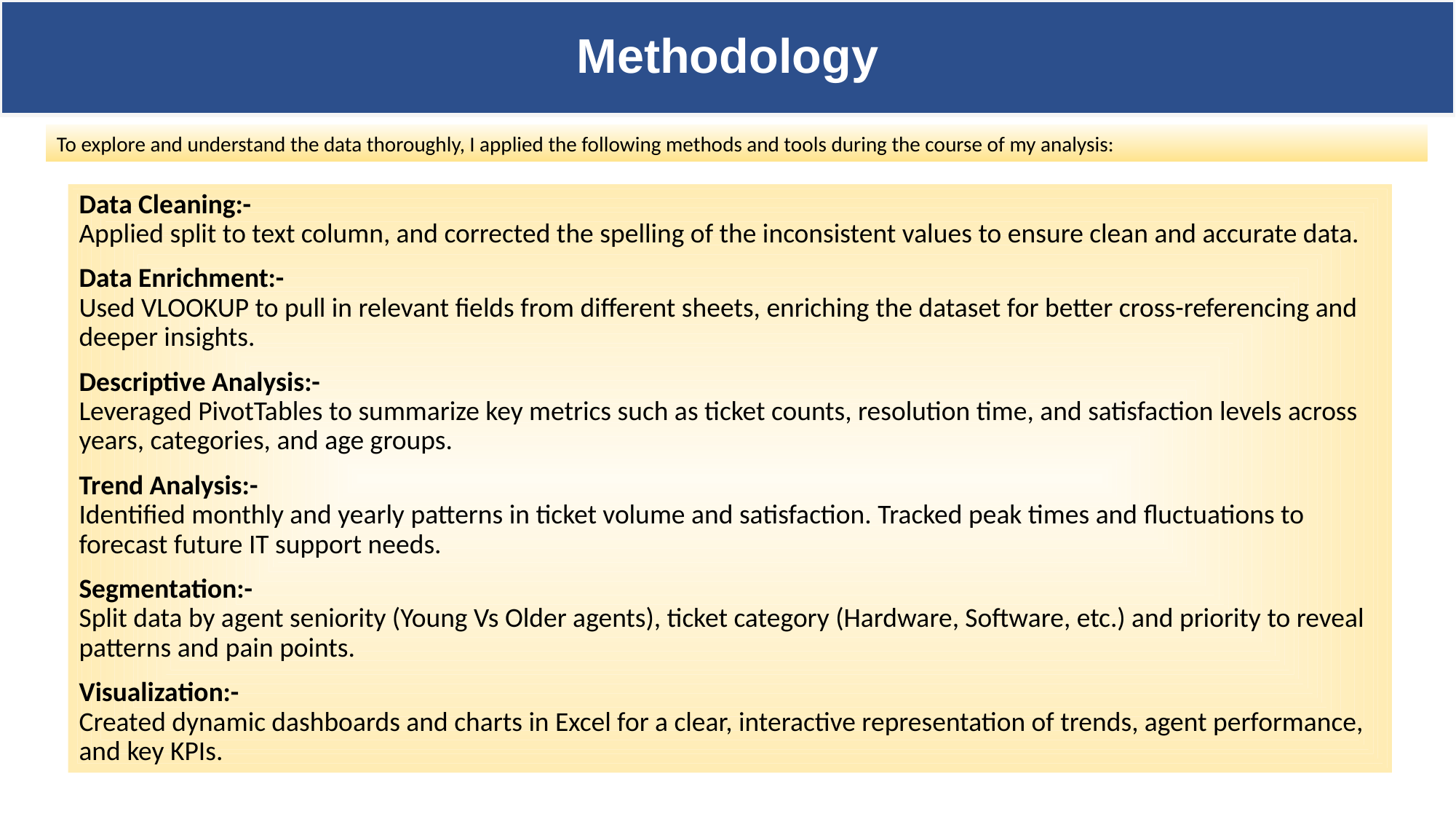

Methodology
To explore and understand the data thoroughly, I applied the following methods and tools during the course of my analysis:
Data Cleaning:-
Applied split to text column, and corrected the spelling of the inconsistent values to ensure clean and accurate data.
Data Enrichment:-
Used VLOOKUP to pull in relevant fields from different sheets, enriching the dataset for better cross-referencing and deeper insights.
Descriptive Analysis:-
Leveraged PivotTables to summarize key metrics such as ticket counts, resolution time, and satisfaction levels across years, categories, and age groups.
Trend Analysis:-
Identified monthly and yearly patterns in ticket volume and satisfaction. Tracked peak times and fluctuations to forecast future IT support needs.
Segmentation:-
Split data by agent seniority (Young Vs Older agents), ticket category (Hardware, Software, etc.) and priority to reveal patterns and pain points.
Visualization:-
Created dynamic dashboards and charts in Excel for a clear, interactive representation of trends, agent performance, and key KPIs.